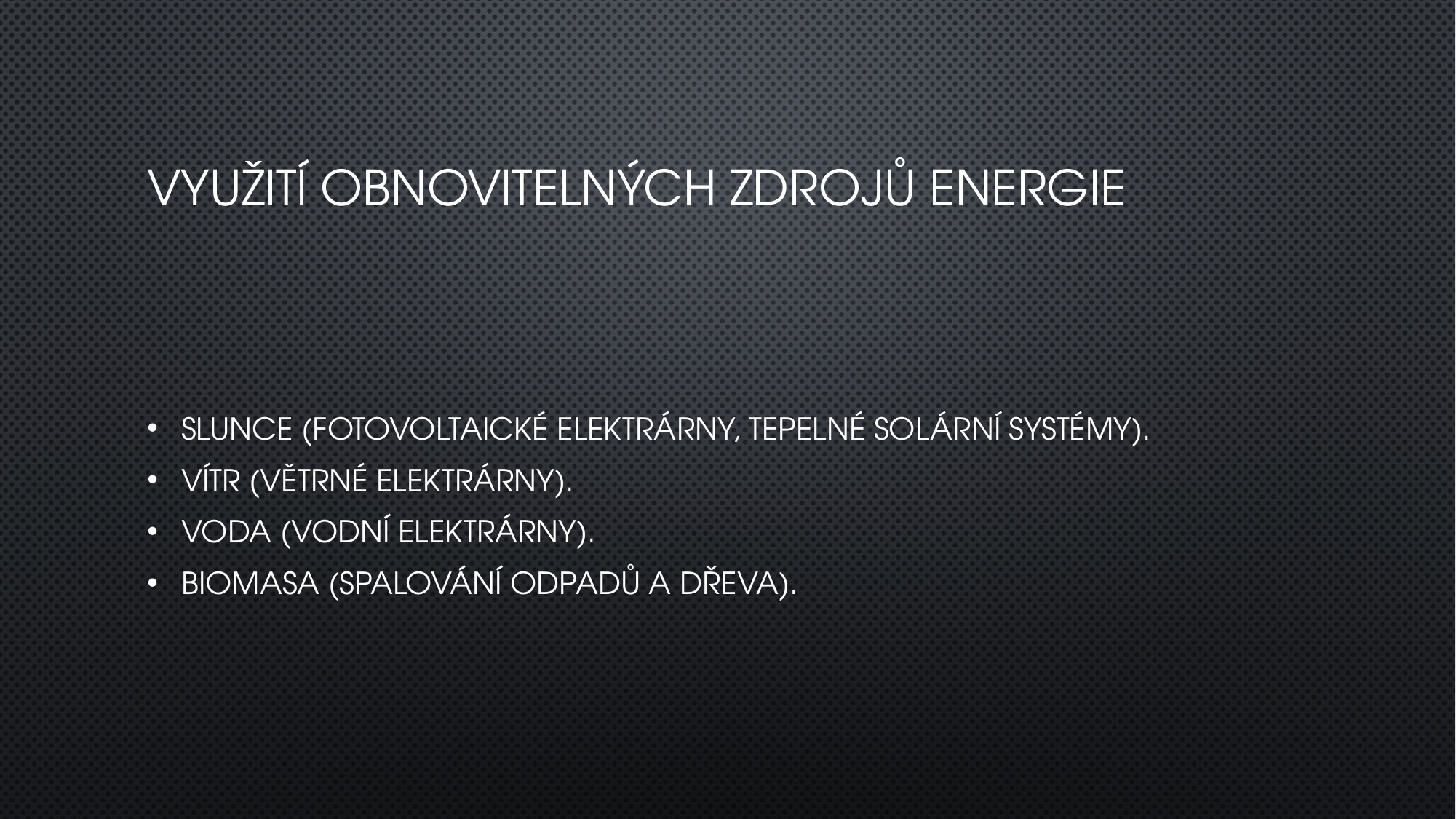

# Využití obnovitelných zdrojů energie
Slunce (fotovoltaické elektrárny, tepelné solární systémy).
Vítr (větrné elektrárny).
Voda (vodní elektrárny).
Biomasa (spalování odpadů a dřeva).